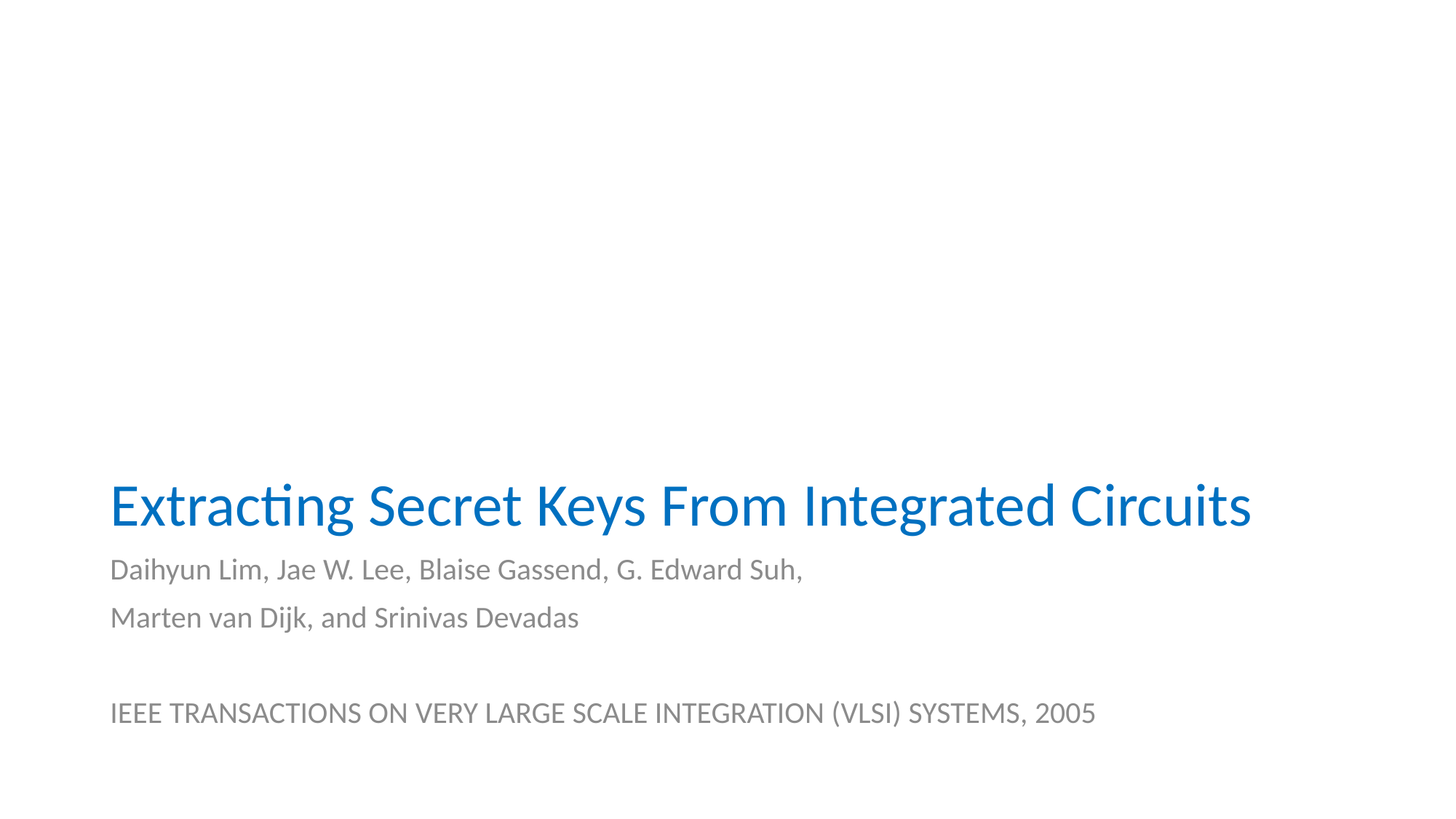

# Extracting Secret Keys From Integrated Circuits
Daihyun Lim, Jae W. Lee, Blaise Gassend, G. Edward Suh,
Marten van Dijk, and Srinivas Devadas

IEEE TRANSACTIONS ON VERY LARGE SCALE INTEGRATION (VLSI) SYSTEMS, 2005